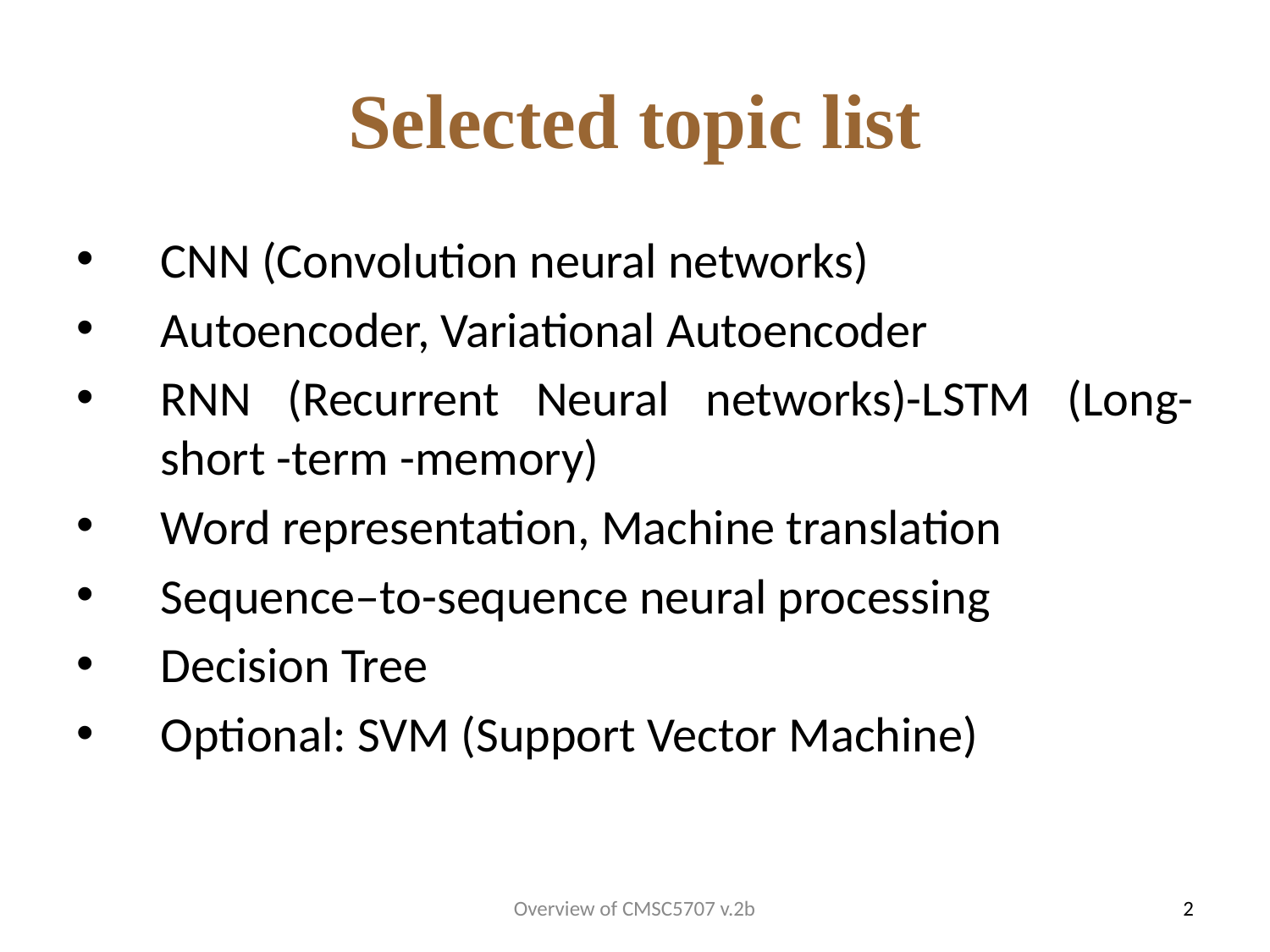

# Selected topic list
CNN (Convolution neural networks)
Autoencoder, Variational Autoencoder
RNN (Recurrent Neural networks)-LSTM (Long-short -term -memory)
Word representation, Machine translation
Sequence–to-sequence neural processing
Decision Tree
Optional: SVM (Support Vector Machine)
Overview of CMSC5707 v.2b
2